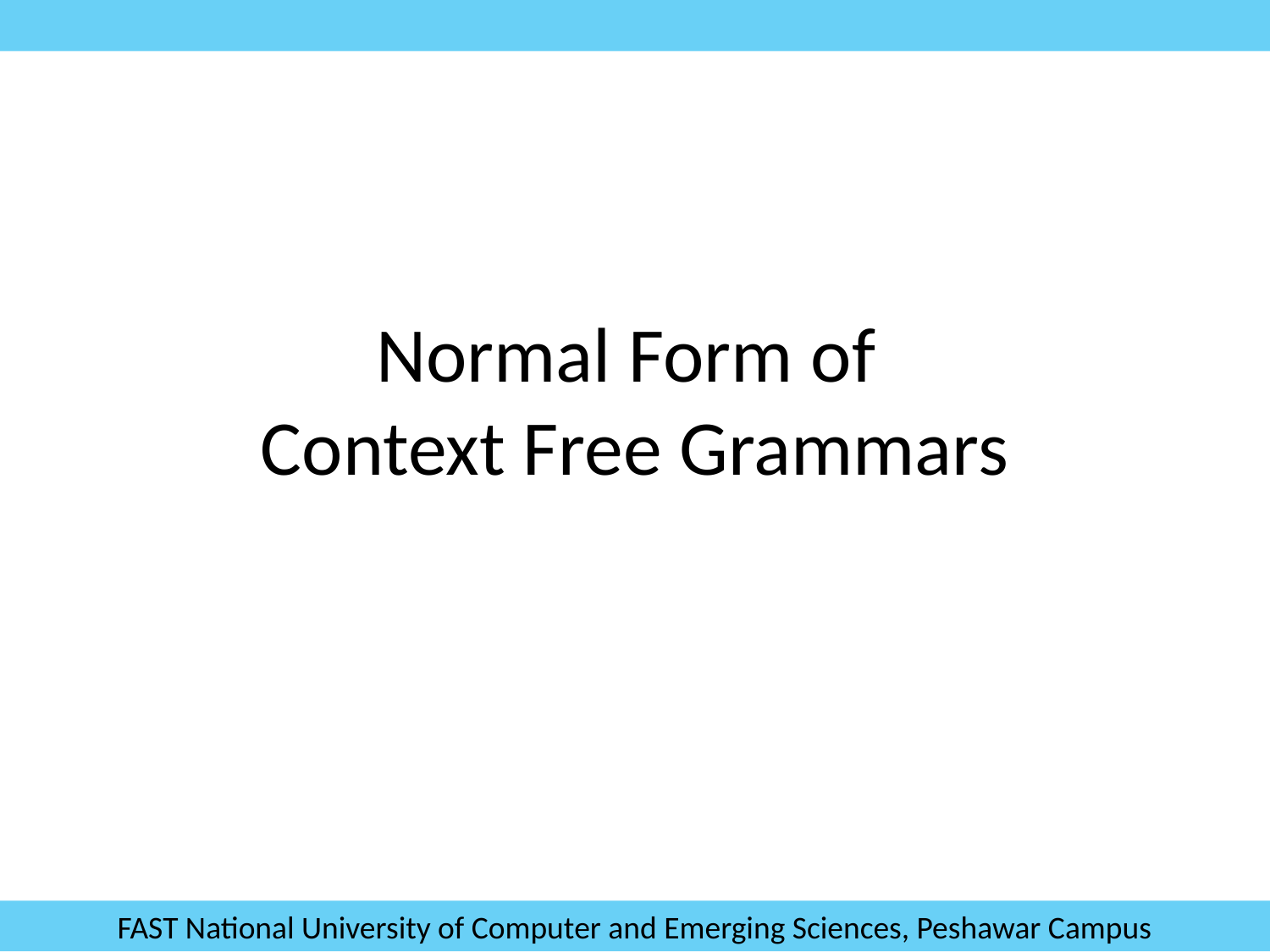

# Normal Form of Context Free Grammars